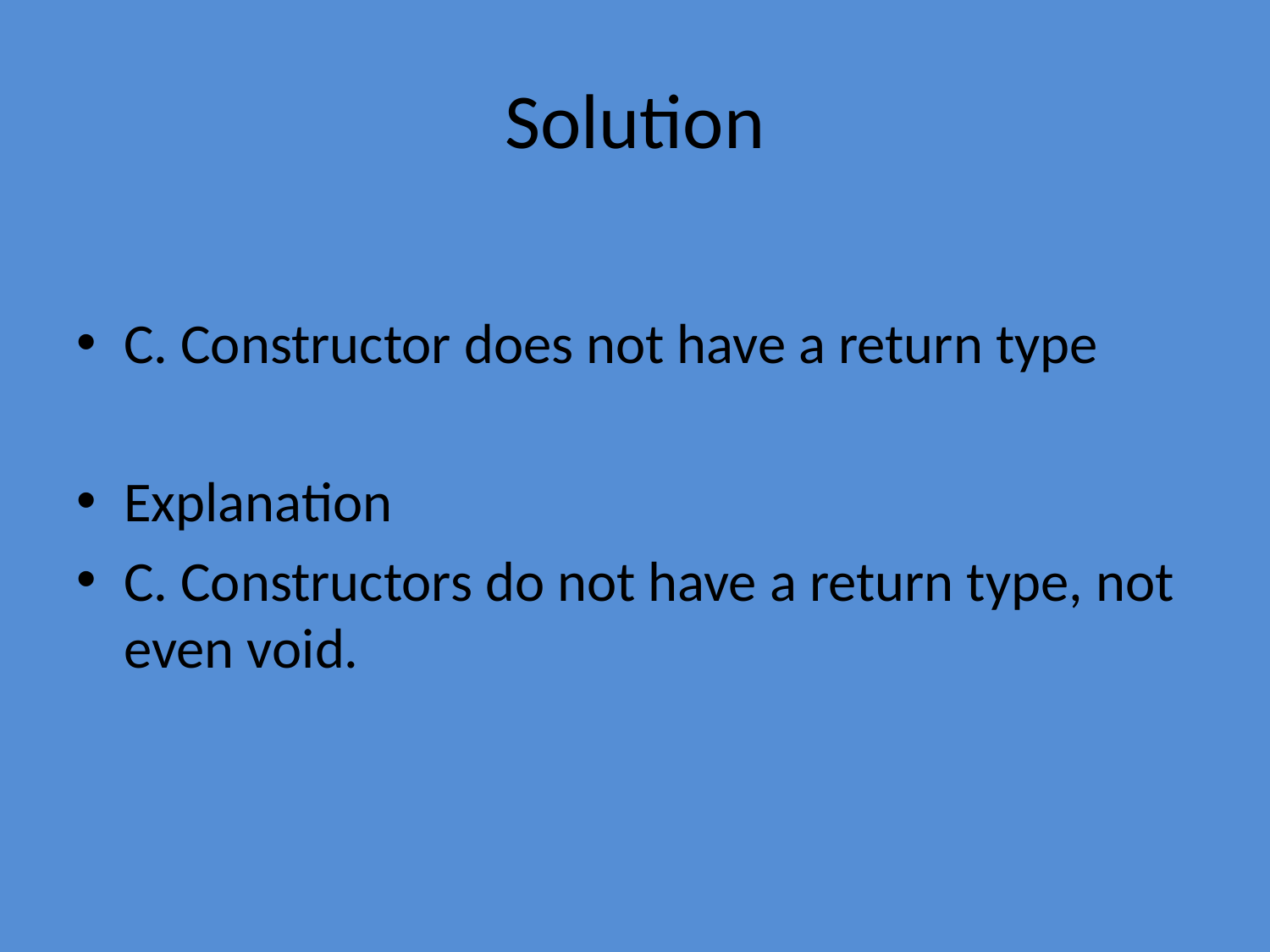

# Solution

C. Constructor does not have a return type

Explanation
C. Constructors do not have a return type, not even void.